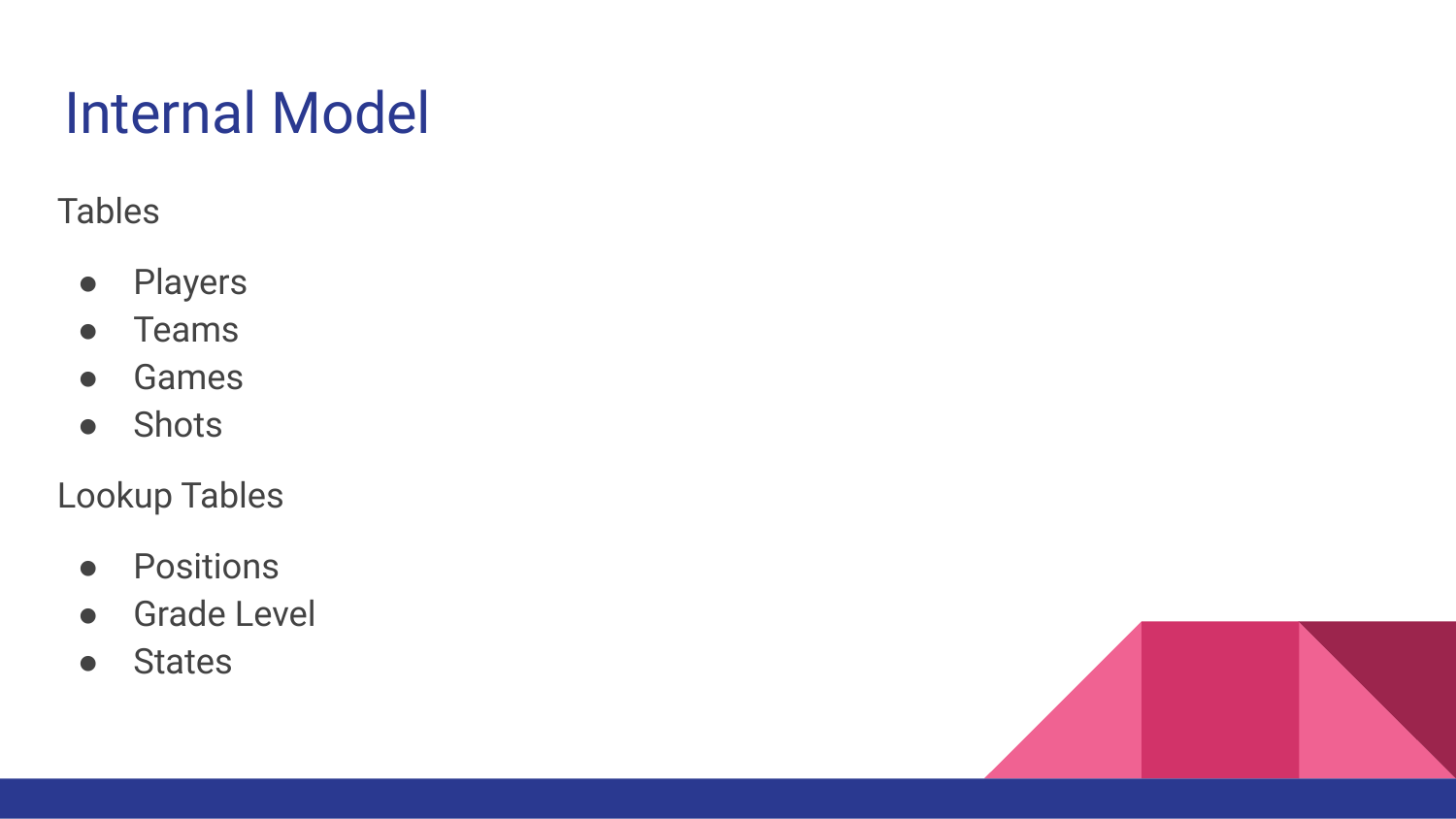

# Internal Model
Tables
Players
Teams
Games
Shots
Lookup Tables
Positions
Grade Level
States